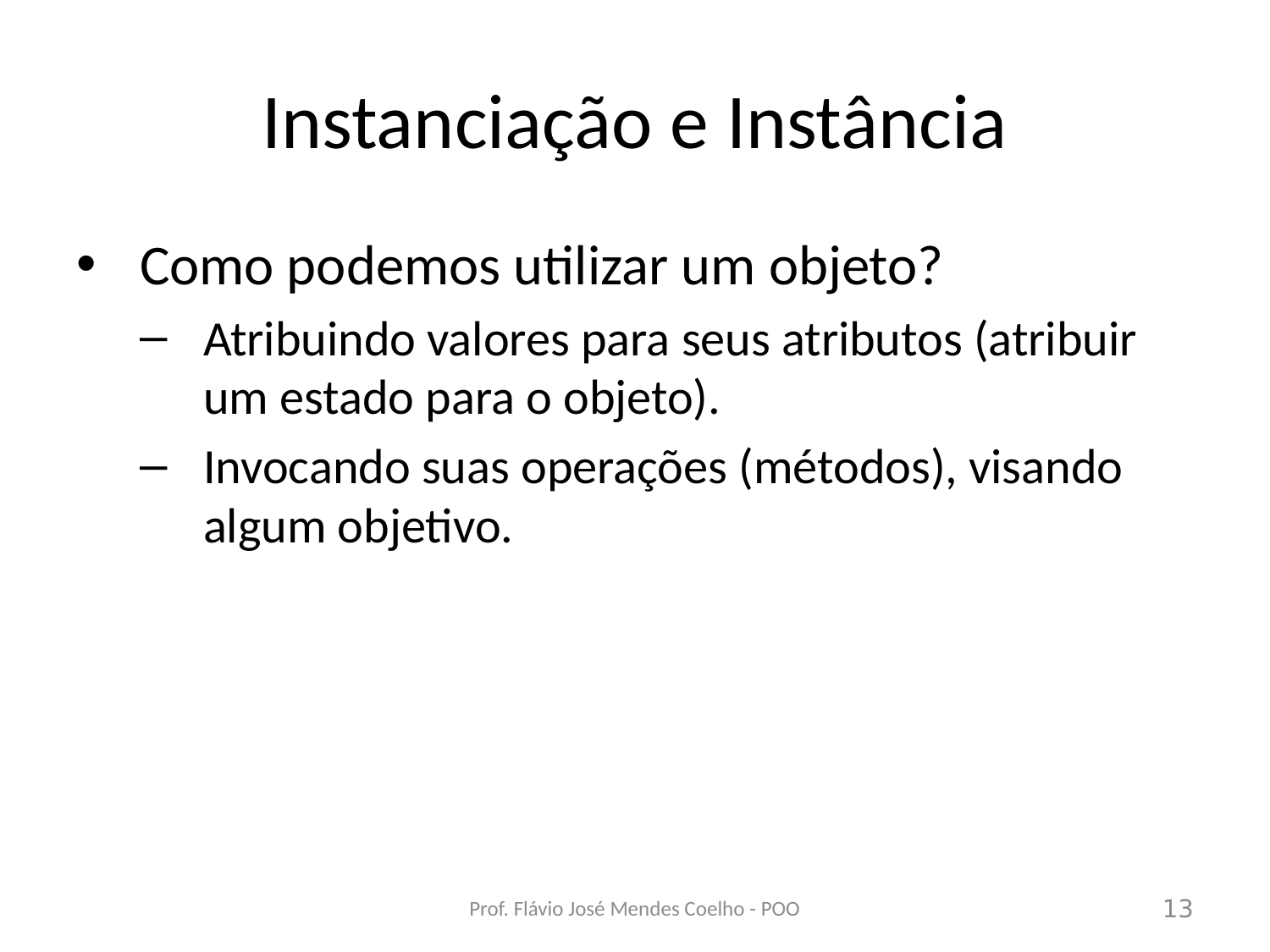

# Instanciação e Instância
Como podemos utilizar um objeto?
Atribuindo valores para seus atributos (atribuir um estado para o objeto).
Invocando suas operações (métodos), visando algum objetivo.
Prof. Flávio José Mendes Coelho - POO
13